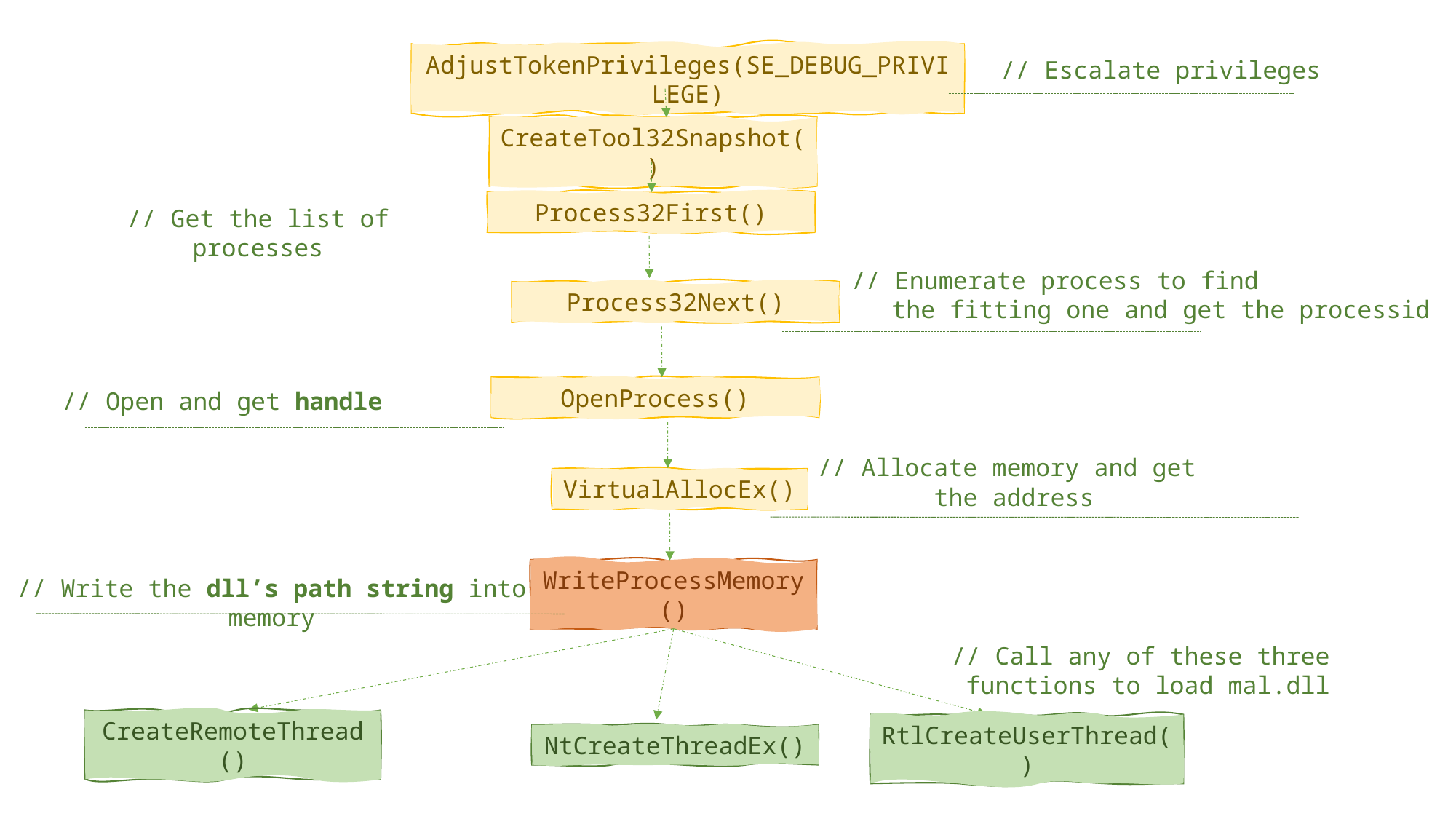

AdjustTokenPrivileges(SE_DEBUG_PRIVILEGE)
// Escalate privileges
CreateTool32Snapshot()
Process32First()
// Get the list of processes
// Enumerate process to find
the fitting one and get the processid
Process32Next()
OpenProcess()
// Open and get handle
// Allocate memory and get
the address
VirtualAllocEx()​
WriteProcessMemory()​
// Write the dll’s path string into memory
// Call any of these three
functions to load mal.dll
CreateRemoteThread()
RtlCreateUserThread()
NtCreateThreadEx()​